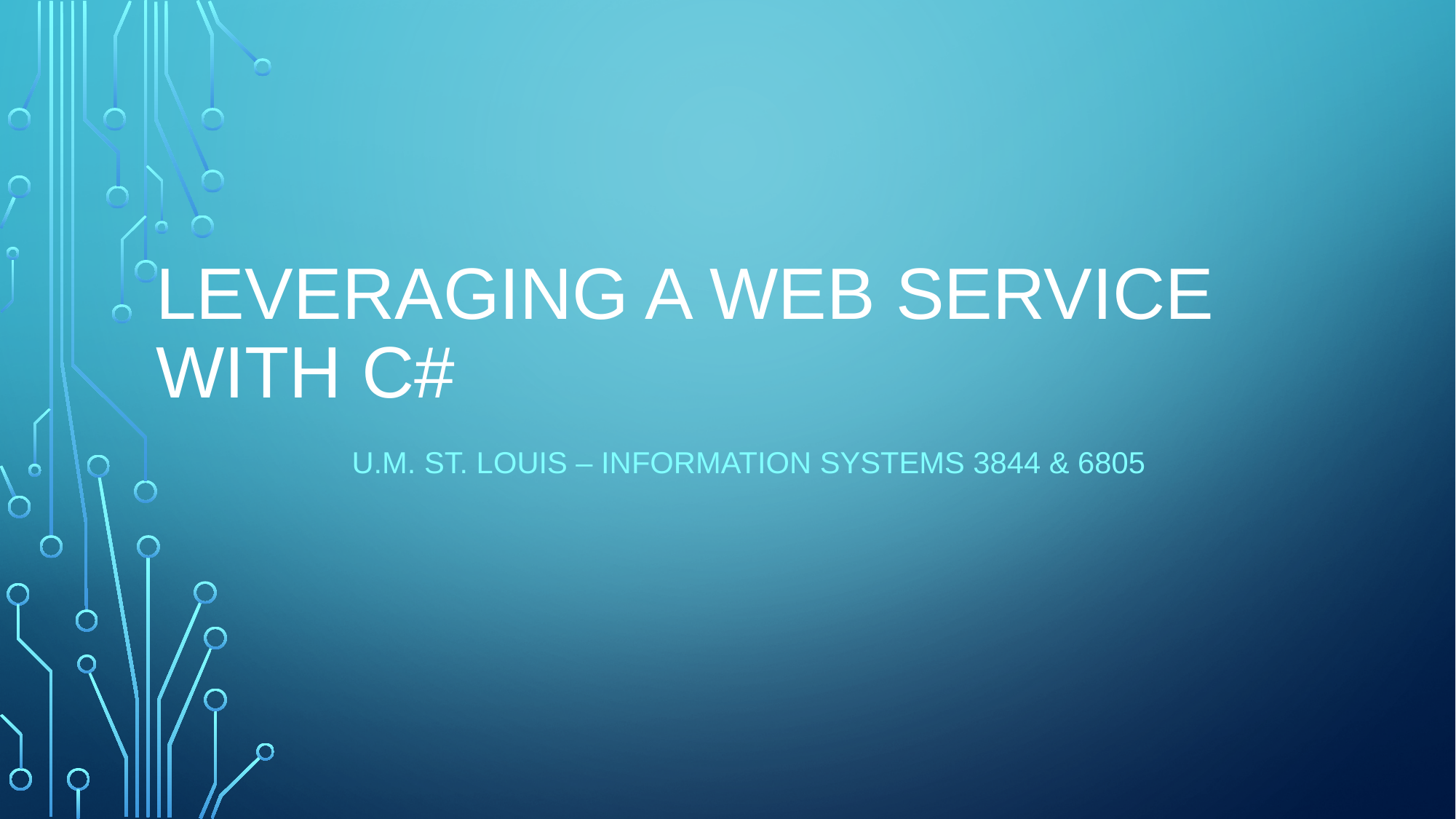

# leveraging a Web service with C#
U.M. St. Louis – Information systems 3844 & 6805